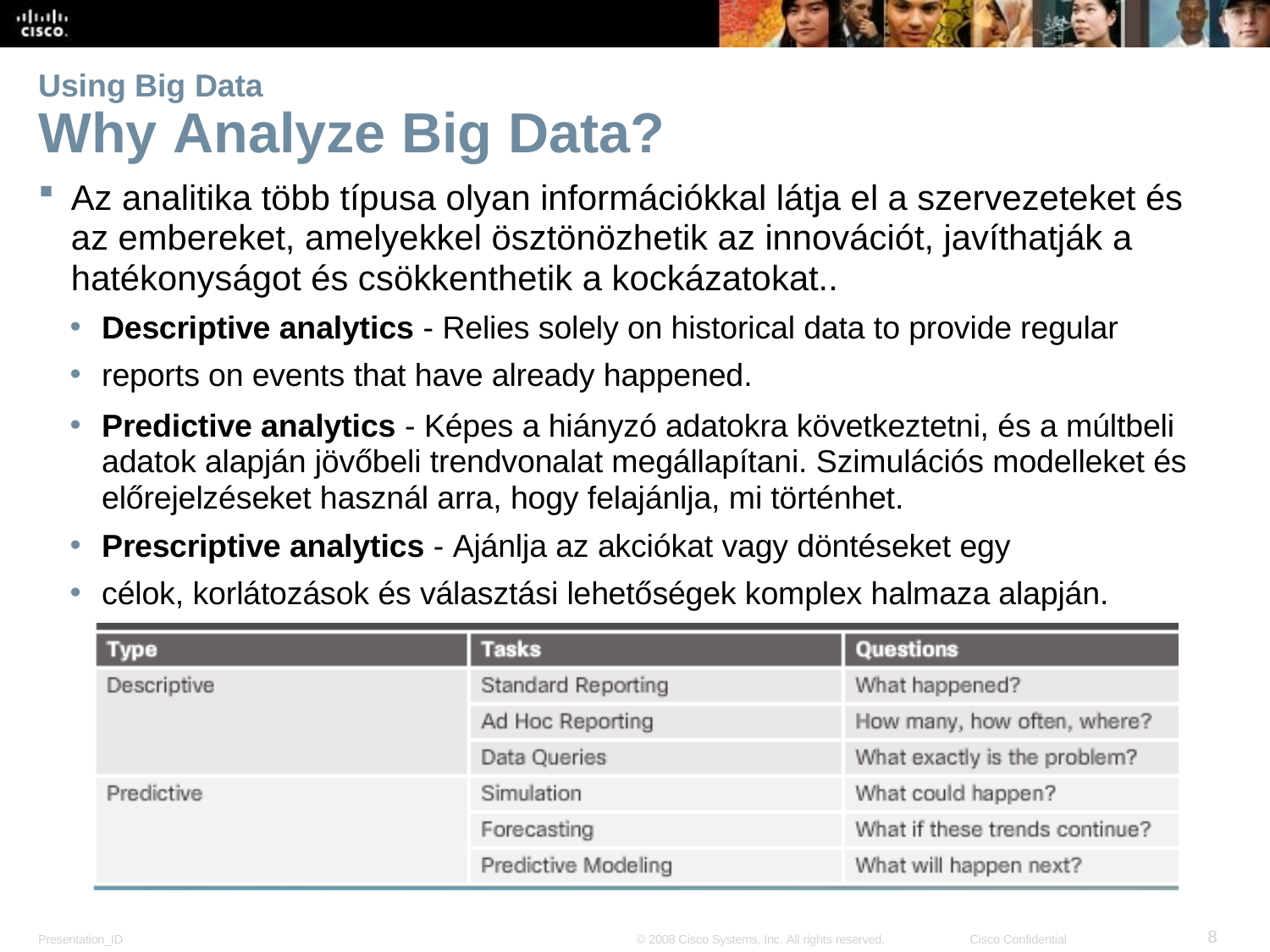

Using Big Data
# Why Analyze Big Data?
Az analitika több típusa olyan információkkal látja el a szervezeteket és az embereket, amelyekkel ösztönözhetik az innovációt, javíthatják a hatékonyságot és csökkenthetik a kockázatokat..
Descriptive analytics - Relies solely on historical data to provide regular
reports on events that have already happened.
Predictive analytics - Képes a hiányzó adatokra következtetni, és a múltbeli adatok alapján jövőbeli trendvonalat megállapítani. Szimulációs modelleket és előrejelzéseket használ arra, hogy felajánlja, mi történhet.
Prescriptive analytics - Ajánlja az akciókat vagy döntéseket egy
célok, korlátozások és választási lehetőségek komplex halmaza alapján.

8
Presentation_ID
© 2008 Cisco Systems, Inc. All rights reserved.
Cisco Confidential